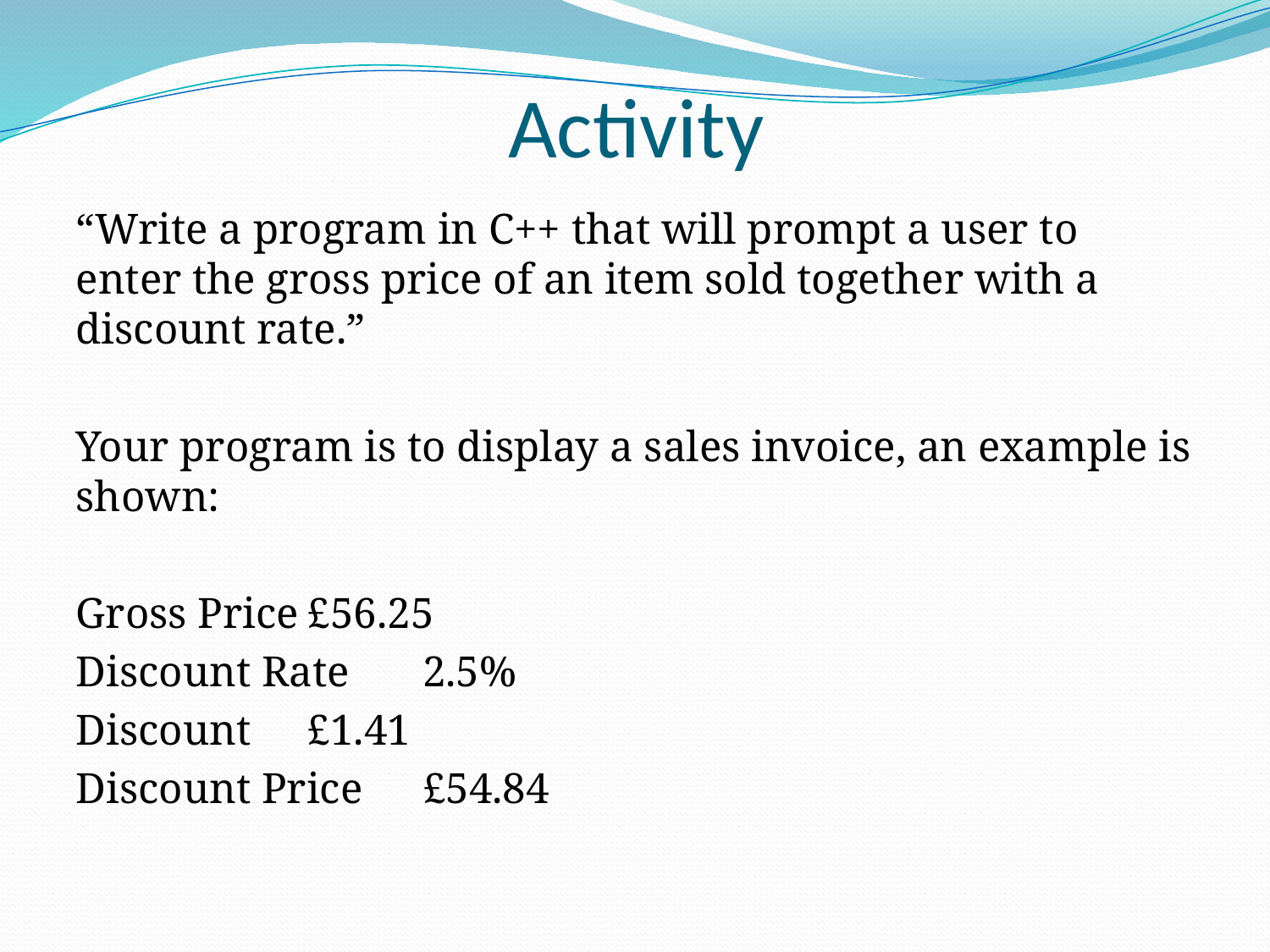

# Activity
“Write a program in C++ that will prompt a user to enter the gross price of an item sold together with a discount rate.”

Your program is to display a sales invoice, an example is shown:

Gross Price			£56.25
Discount Rate		2.5%
Discount			£1.41
Discount Price		£54.84